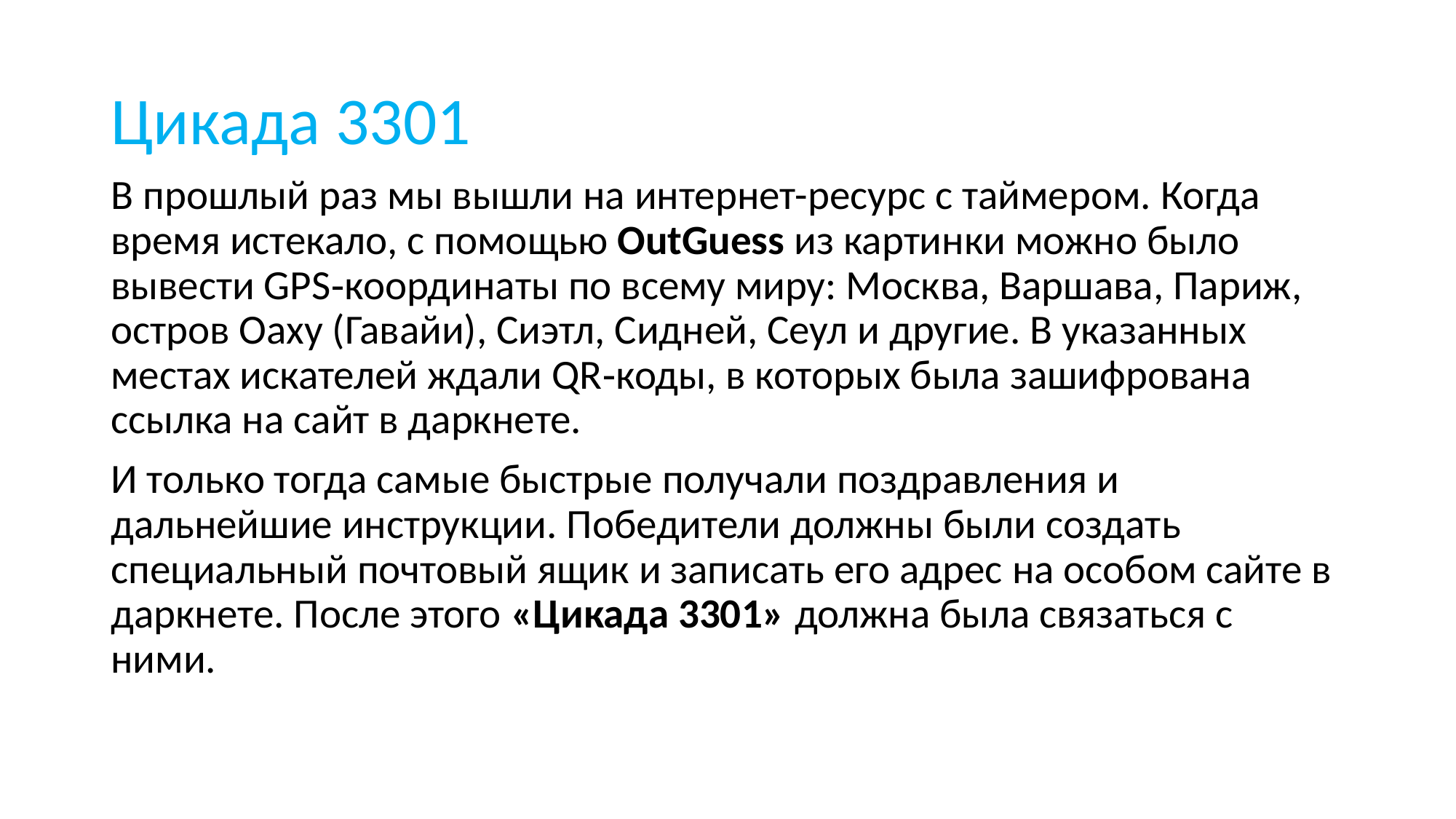

# Цикада 3301
В прошлый раз мы вышли на интернет-ресурс с таймером. Когда время истекало, с помощью OutGuess из картинки можно было вывести GPS‑координаты по всему миру: Москва, Варшава, Париж, остров Оаху (Гавайи), Сиэтл, Сидней, Сеул и другие. В указанных местах искателей ждали QR‑коды, в которых была зашифрована ссылка на сайт в даркнете.
И только тогда самые быстрые получали поздравления и дальнейшие инструкции. Победители должны были создать специальный почтовый ящик и записать его адрес на особом сайте в даркнете. После этого «Цикада 3301» должна была связаться с ними.